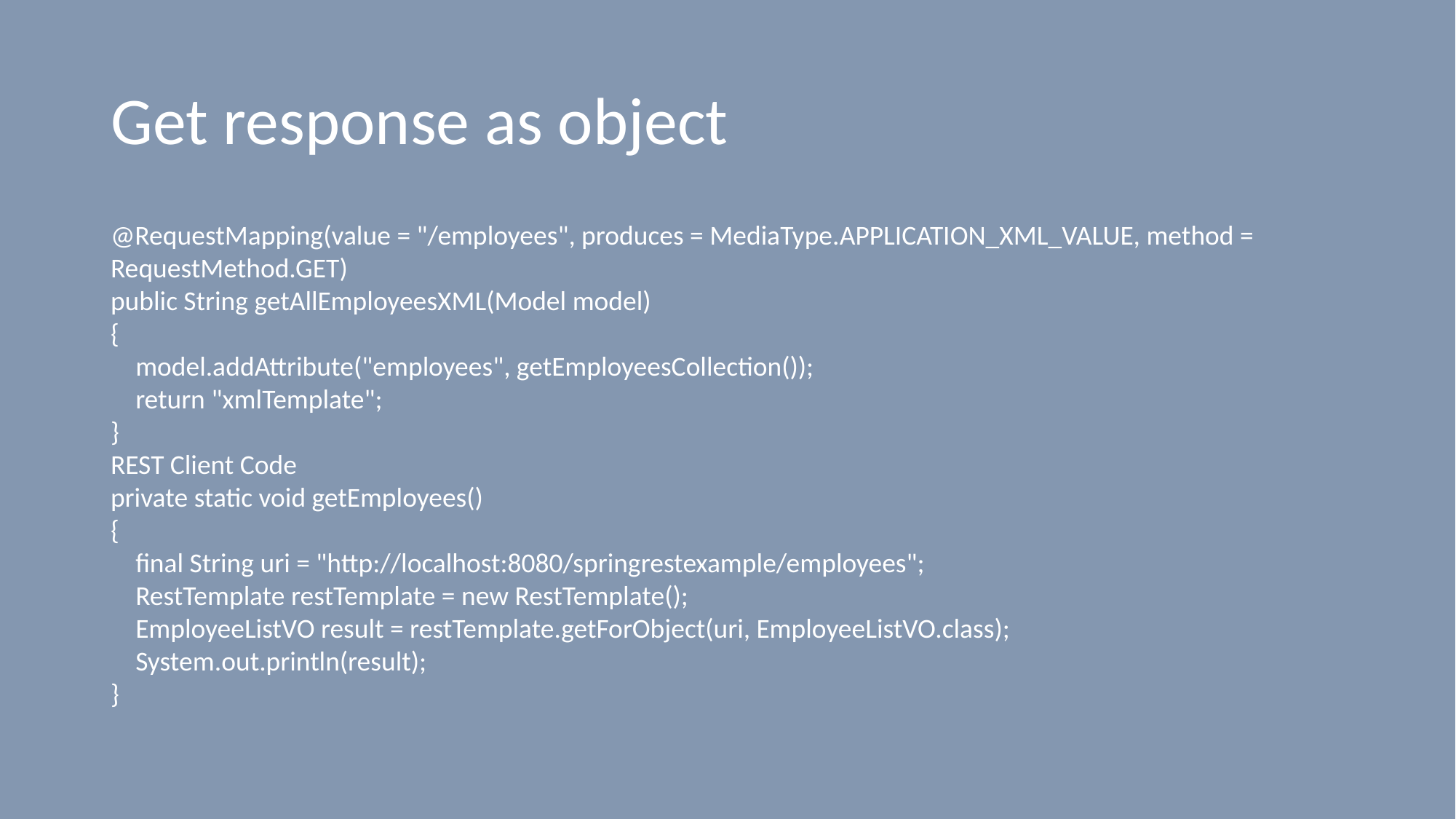

# Get response as object
@RequestMapping(value = "/employees", produces = MediaType.APPLICATION_XML_VALUE, method = RequestMethod.GET)
public String getAllEmployeesXML(Model model)
{
    model.addAttribute("employees", getEmployeesCollection());
    return "xmlTemplate";
}
REST Client Code
private static void getEmployees()
{
    final String uri = "http://localhost:8080/springrestexample/employees";
    RestTemplate restTemplate = new RestTemplate();
    EmployeeListVO result = restTemplate.getForObject(uri, EmployeeListVO.class);
    System.out.println(result);
}